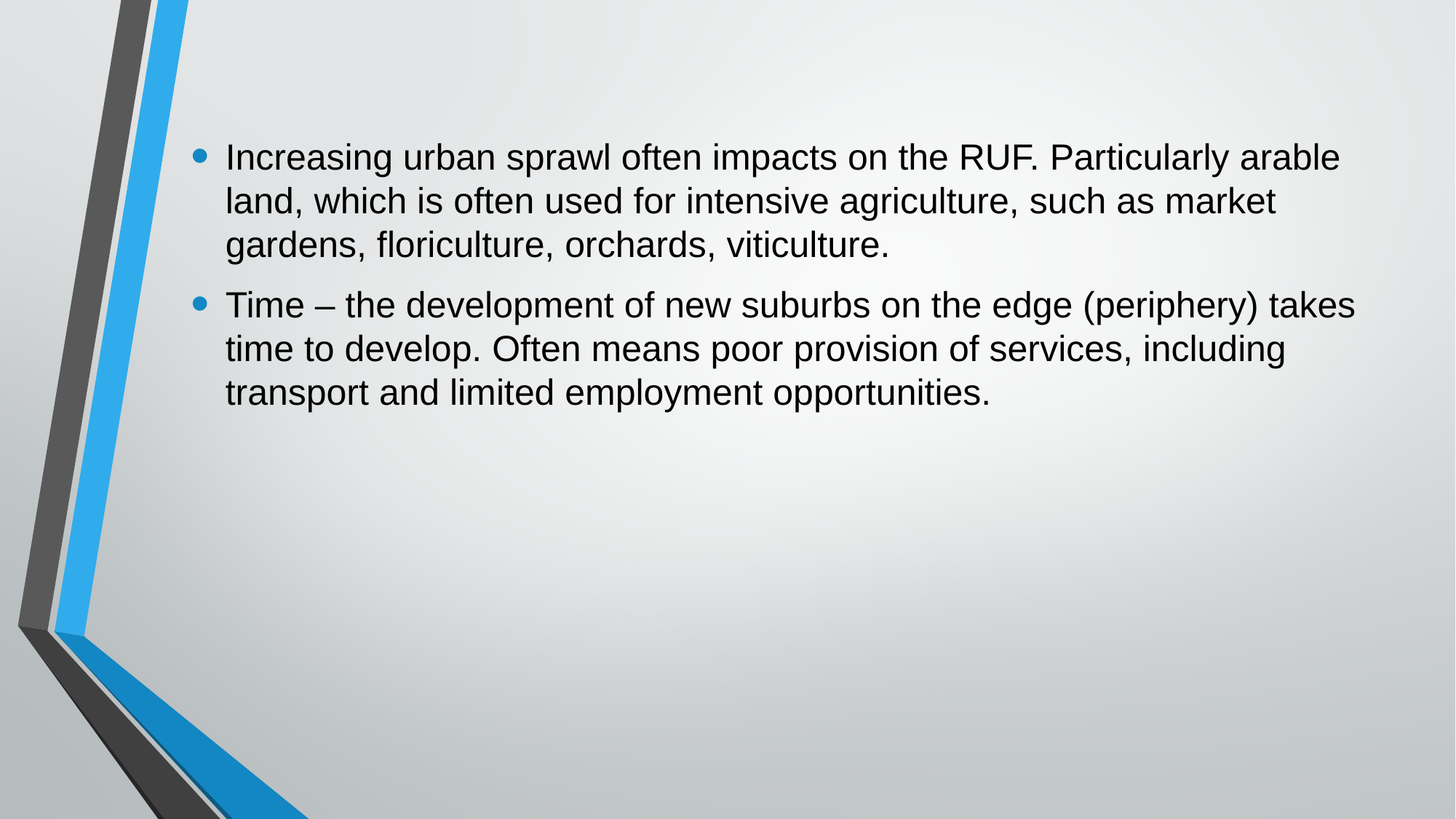

Increasing urban sprawl often impacts on the RUF. Particularly arable land, which is often used for intensive agriculture, such as market gardens, floriculture, orchards, viticulture.
Time – the development of new suburbs on the edge (periphery) takes time to develop. Often means poor provision of services, including transport and limited employment opportunities.